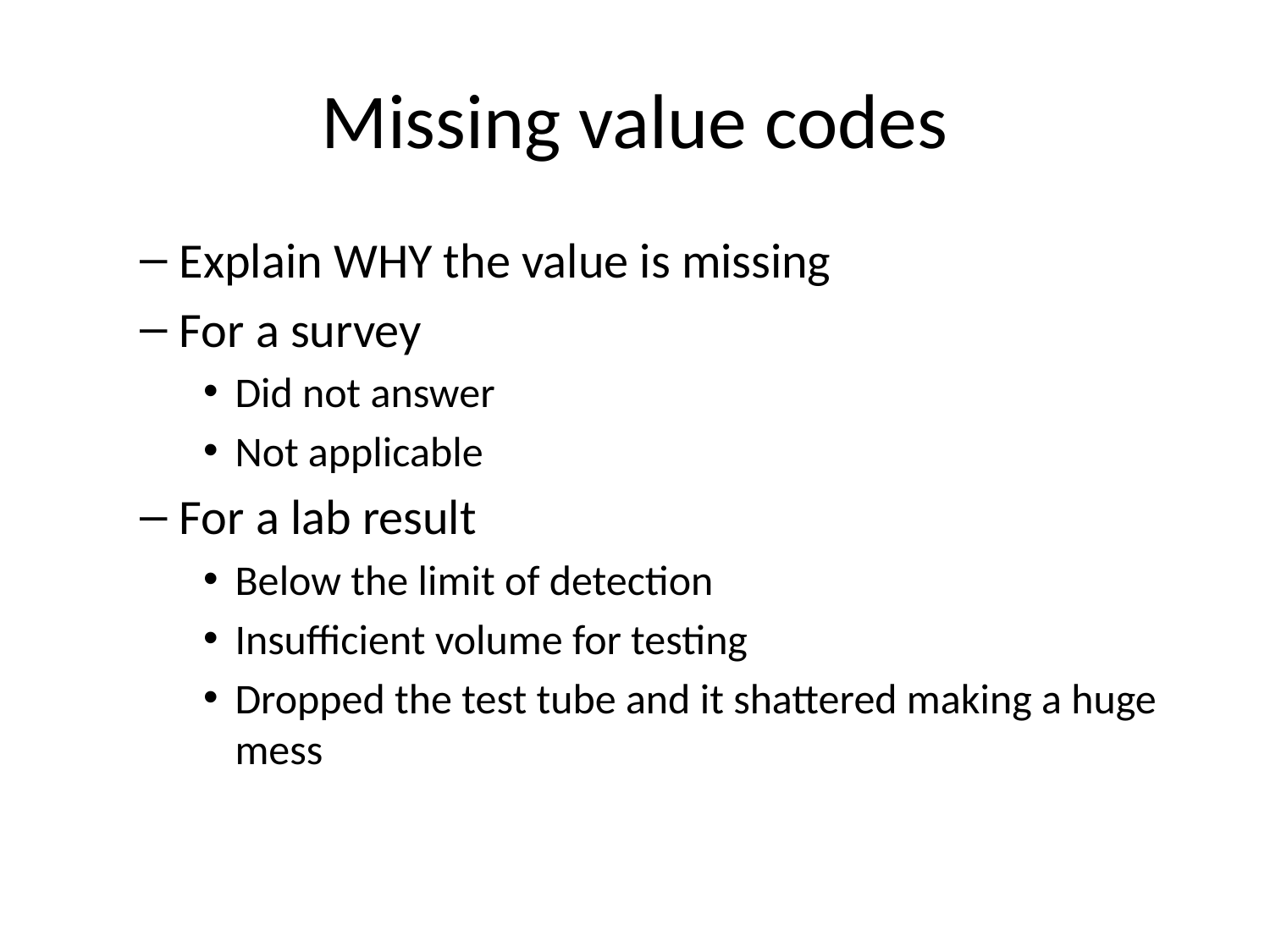

# Missing value codes
Explain WHY the value is missing
For a survey
Did not answer
Not applicable
For a lab result
Below the limit of detection
Insufficient volume for testing
Dropped the test tube and it shattered making a huge mess